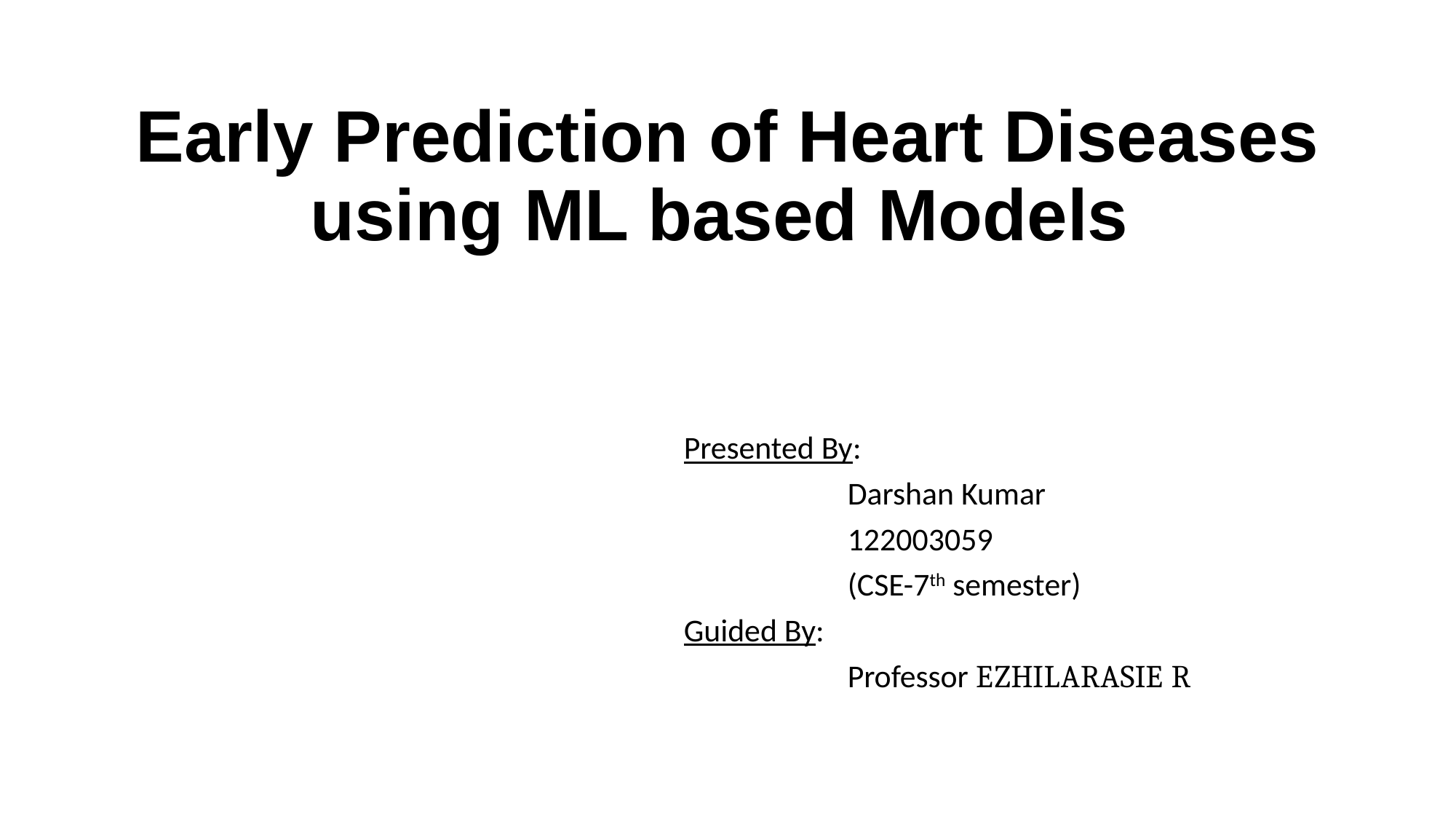

# Early Prediction of Heart Diseases using ML based Models
Presented By:
		Darshan Kumar
		122003059
		(CSE-7th semester)
Guided By:
		Professor EZHILARASIE R